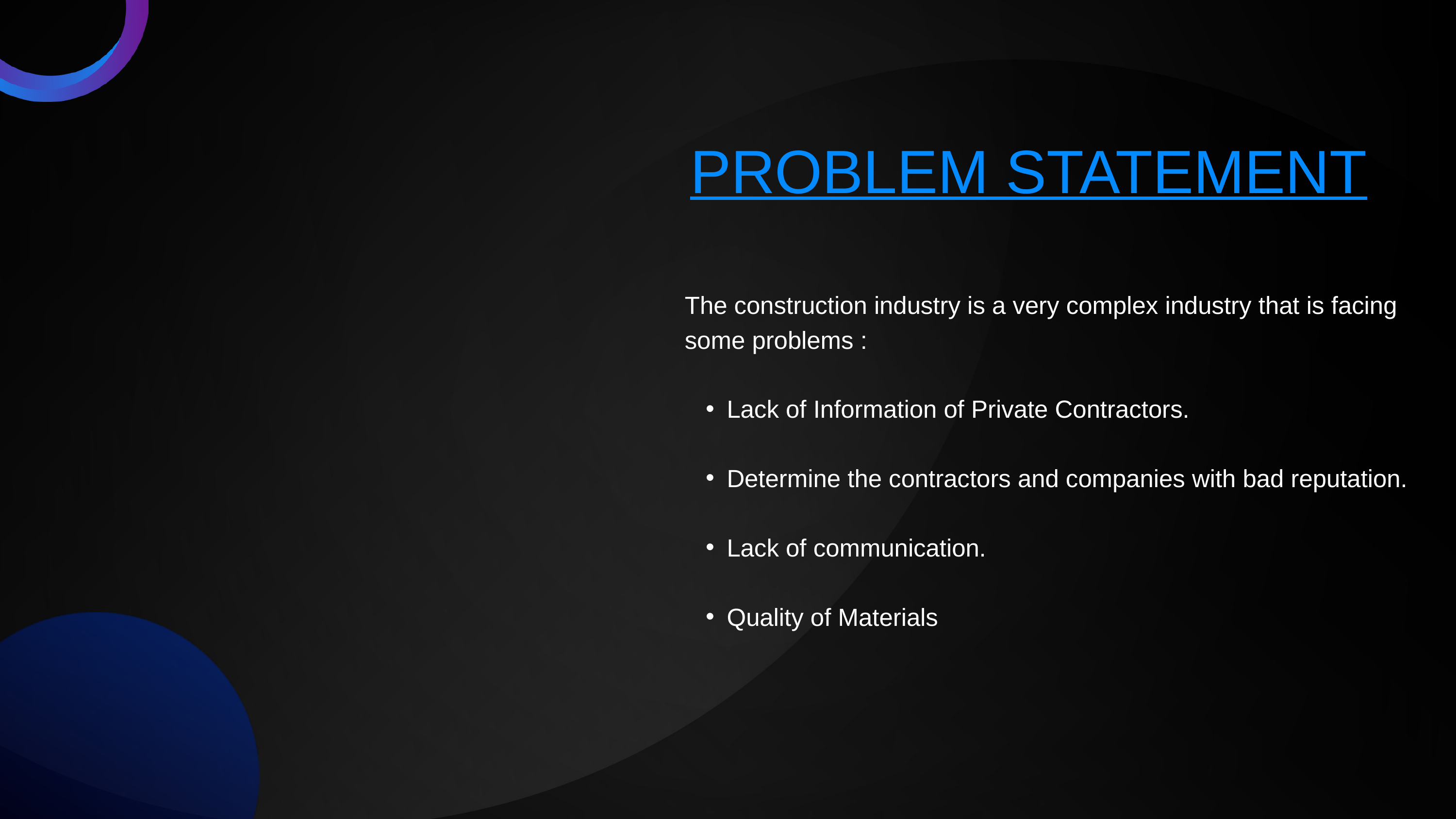

PROBLEM STATEMENT
The construction industry is a very complex industry that is facing some problems :

Lack of Information of Private Contractors.

Determine the contractors and companies with bad reputation.

Lack of communication.

Quality of Materials